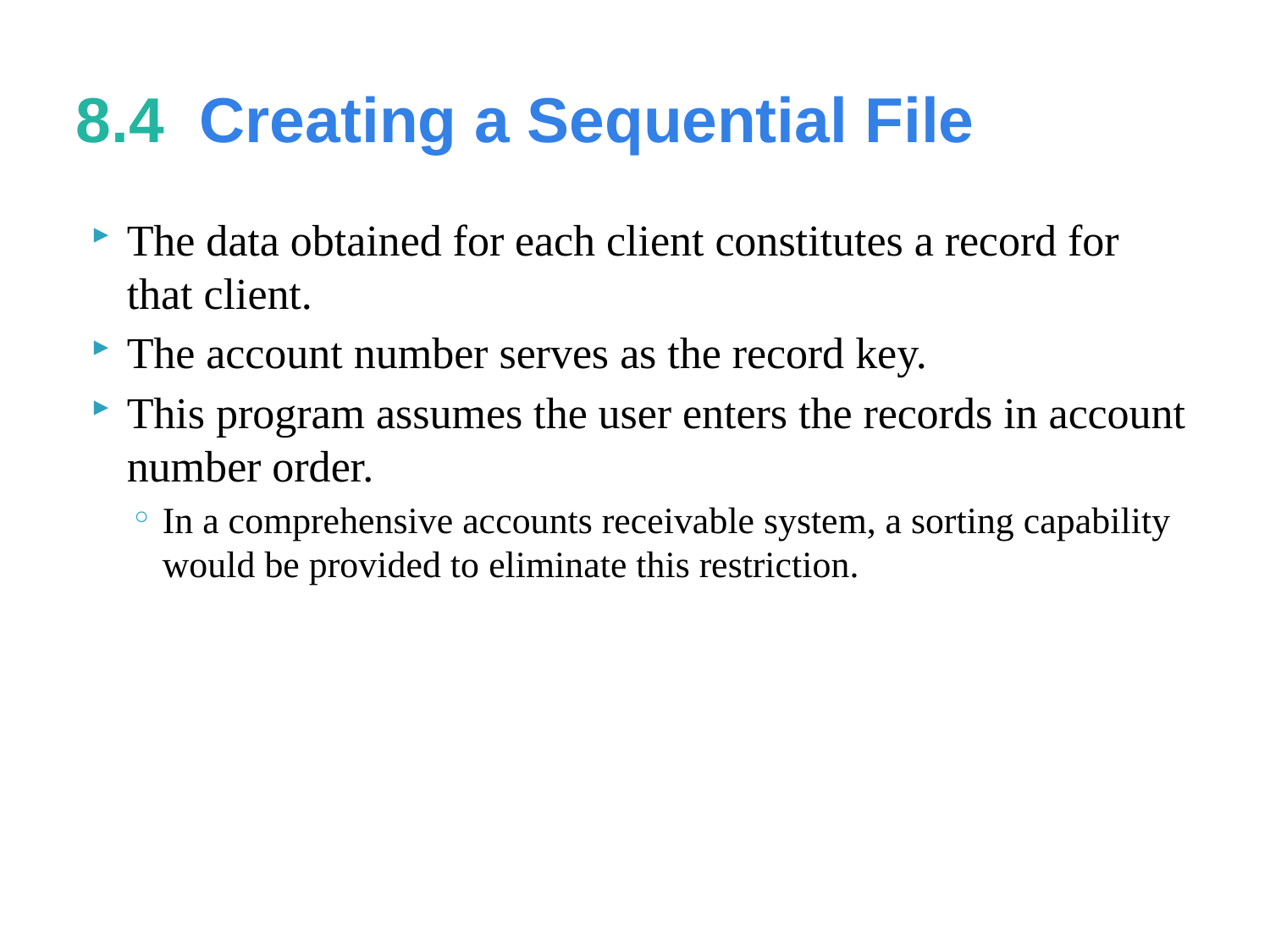

# 8.4  Creating a Sequential File
The data obtained for each client constitutes a record for that client.
The account number serves as the record key.
This program assumes the user enters the records in account number order.
In a comprehensive accounts receivable system, a sorting capability would be provided to eliminate this restriction.